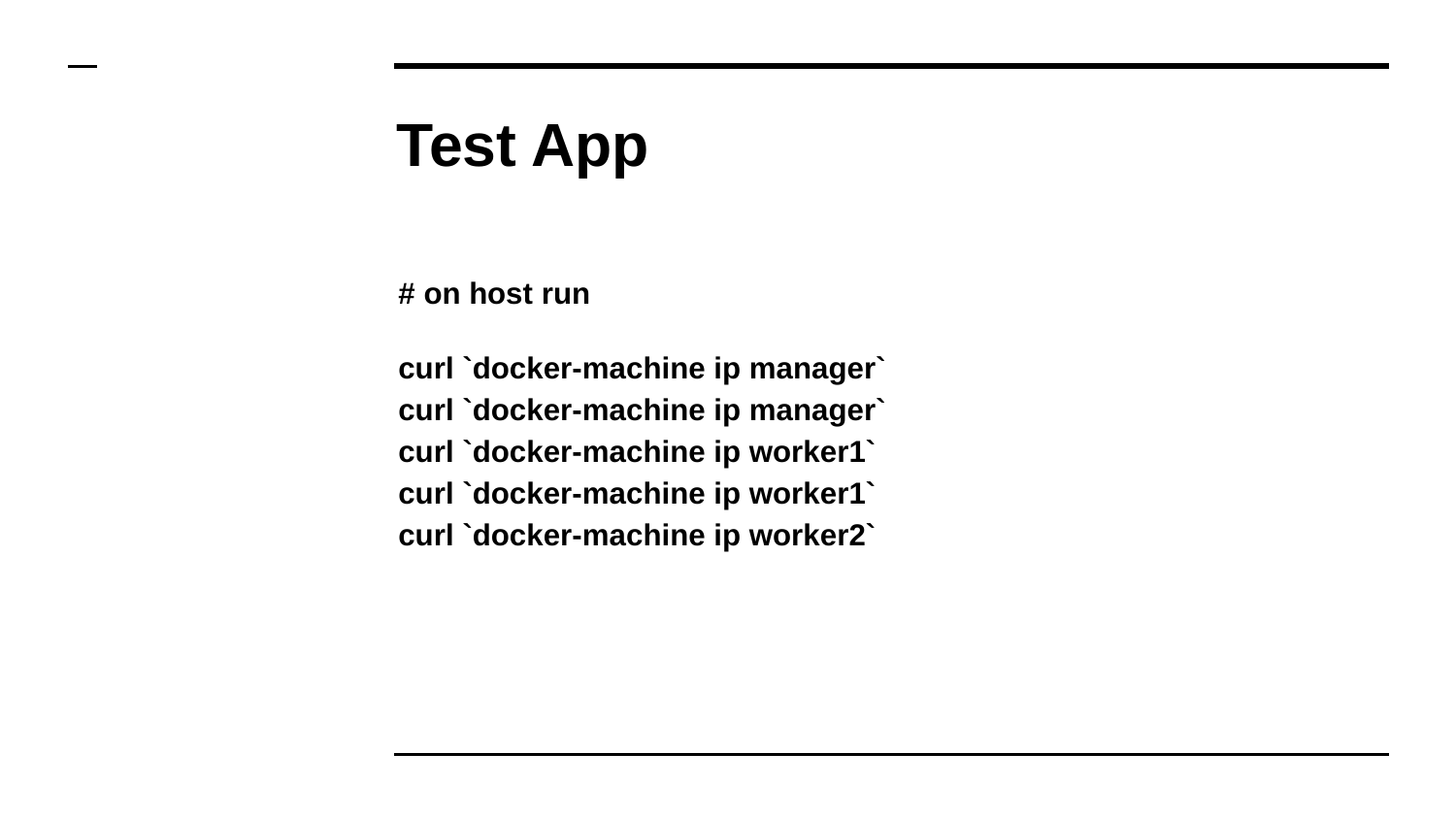

# Test App
# on host run
curl `docker-machine ip manager`
curl `docker-machine ip manager`
curl `docker-machine ip worker1`
curl `docker-machine ip worker1`
curl `docker-machine ip worker2`